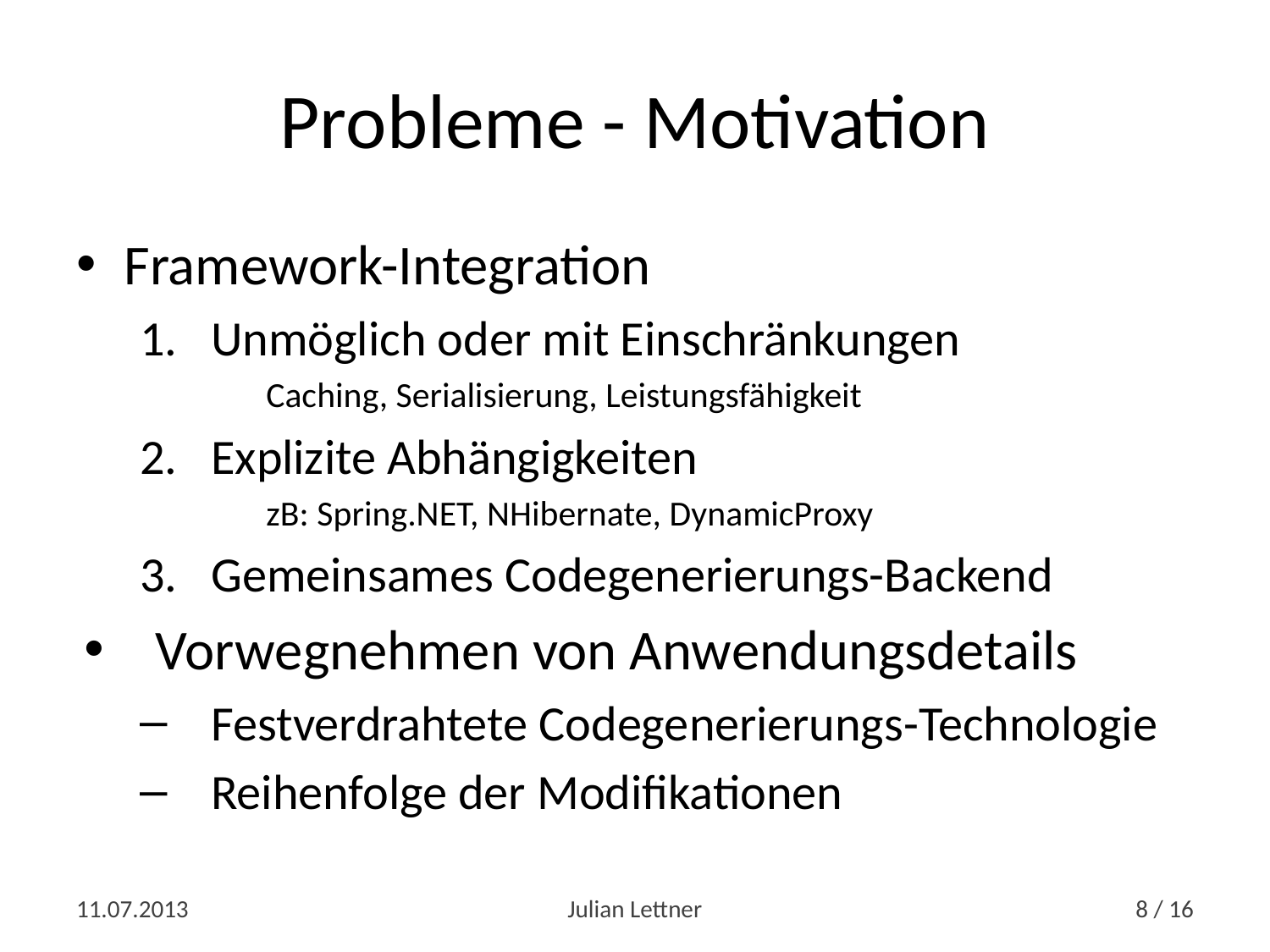

# Probleme - Motivation
Framework-Integration
Unmöglich oder mit Einschränkungen
Caching, Serialisierung, Leistungsfähigkeit
Explizite Abhängigkeiten
zB: Spring.NET, NHibernate, DynamicProxy
Gemeinsames Codegenerierungs-Backend
Vorwegnehmen von Anwendungsdetails
Festverdrahtete Codegenerierungs-Technologie
Reihenfolge der Modifikationen

11.07.2013
Julian Lettner
8 / 16